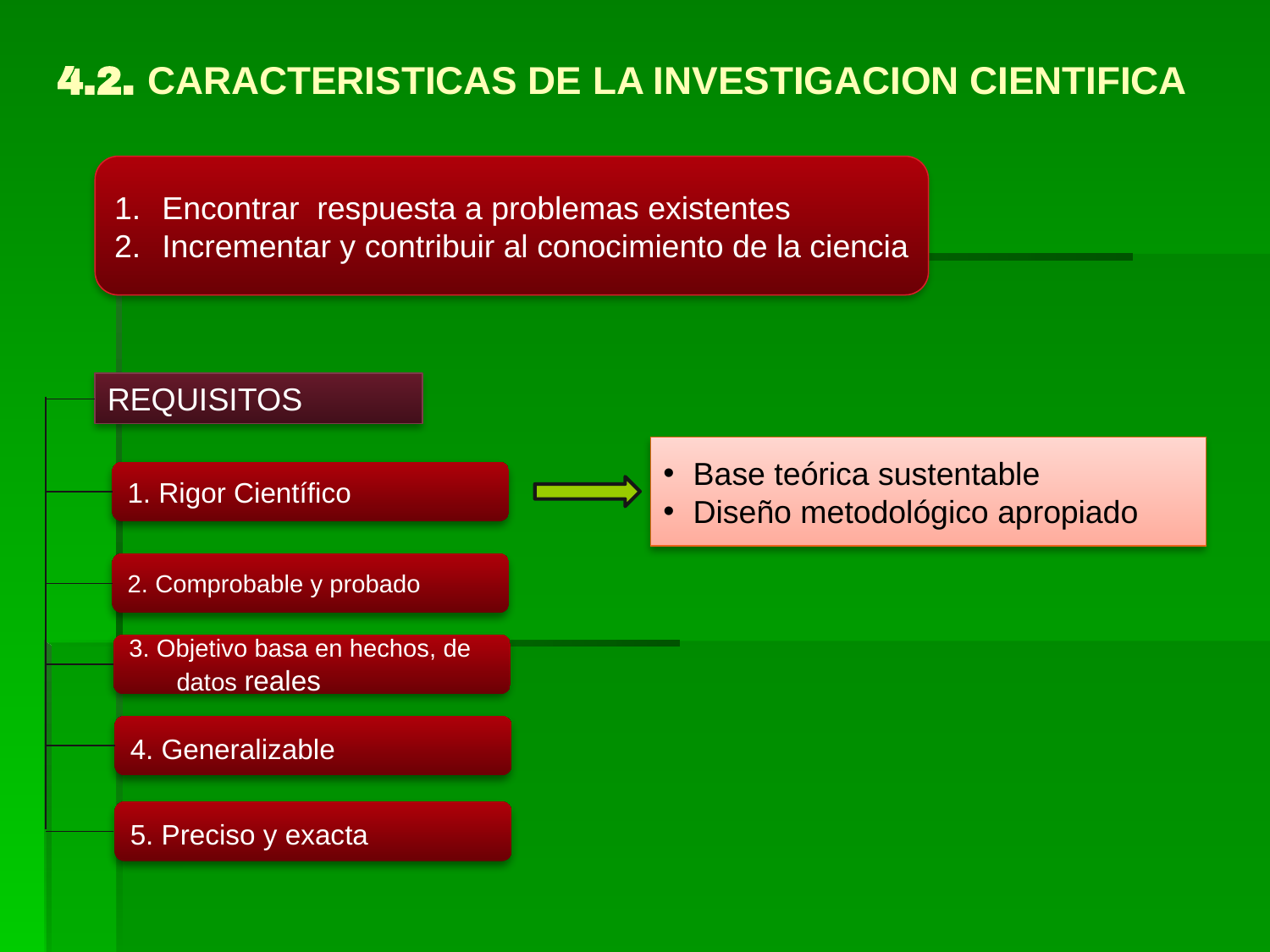

4.2. CARACTERISTICAS DE LA INVESTIGACION CIENTIFICA

Encontrar  respuesta a problemas existentes
Incrementar y contribuir al conocimiento de la ciencia

REQUISITOS

Base teórica sustentable
Diseño metodológico apropiado

1. Rigor Científico

2. Comprobable y probado
3. Objetivo basa en hechos, de datos reales

4. Generalizable

5. Preciso y exacta